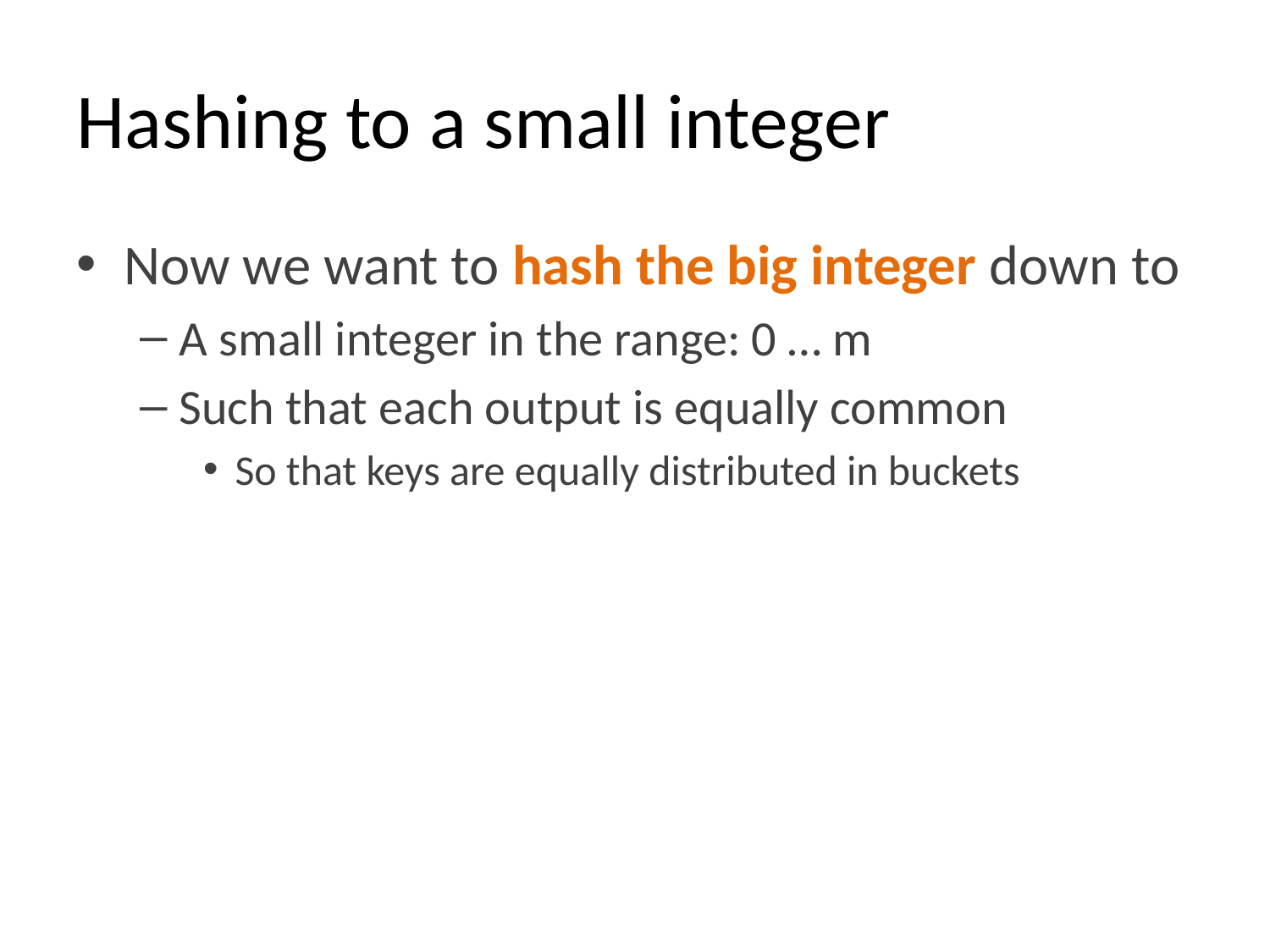

# Hashing to a small integer
Now we want to hash the big integer down to
A small integer in the range: 0 … m
Such that each output is equally common
So that keys are equally distributed in buckets